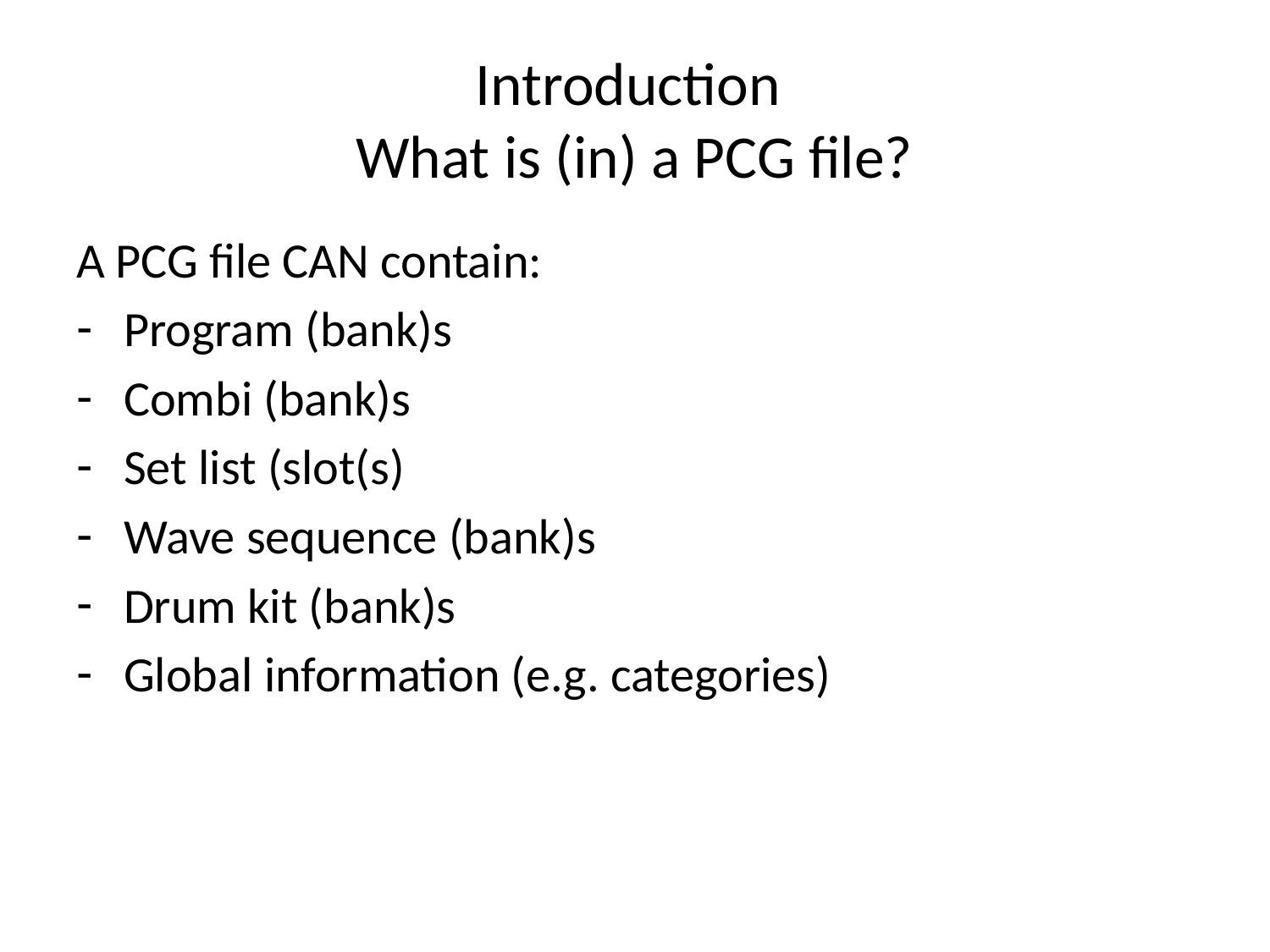

# Introduction What is (in) a PCG file?
A PCG file CAN contain:
Program (bank)s
Combi (bank)s
Set list (slot(s)
Wave sequence (bank)s
Drum kit (bank)s
Global information (e.g. categories)